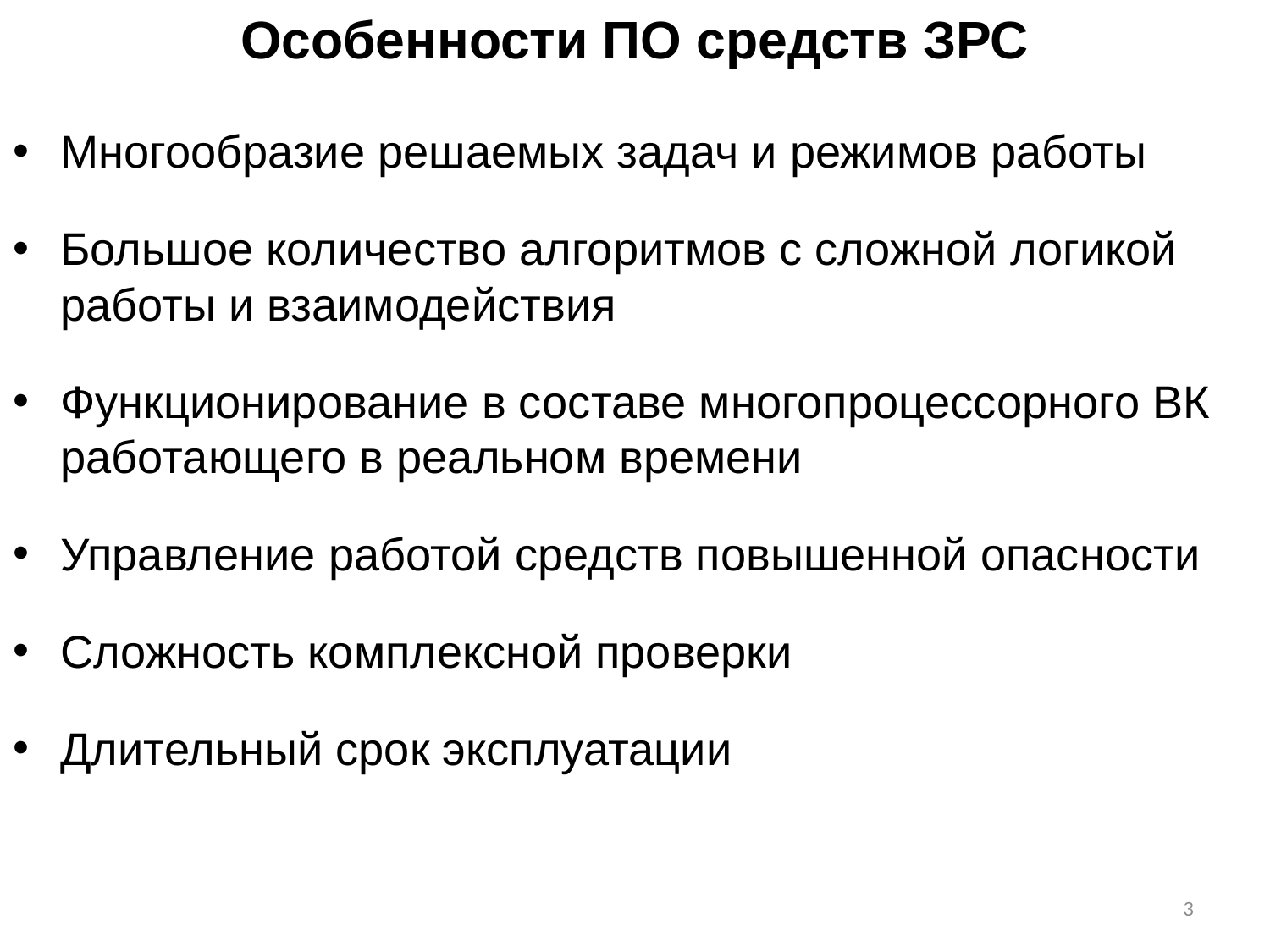

Особенности ПО средств ЗРС
Многообразие решаемых задач и режимов работы
Большое количество алгоритмов с сложной логикой работы и взаимодействия
Функционирование в составе многопроцессорного ВК работающего в реальном времени
Управление работой средств повышенной опасности
Сложность комплексной проверки
Длительный срок эксплуатации

3